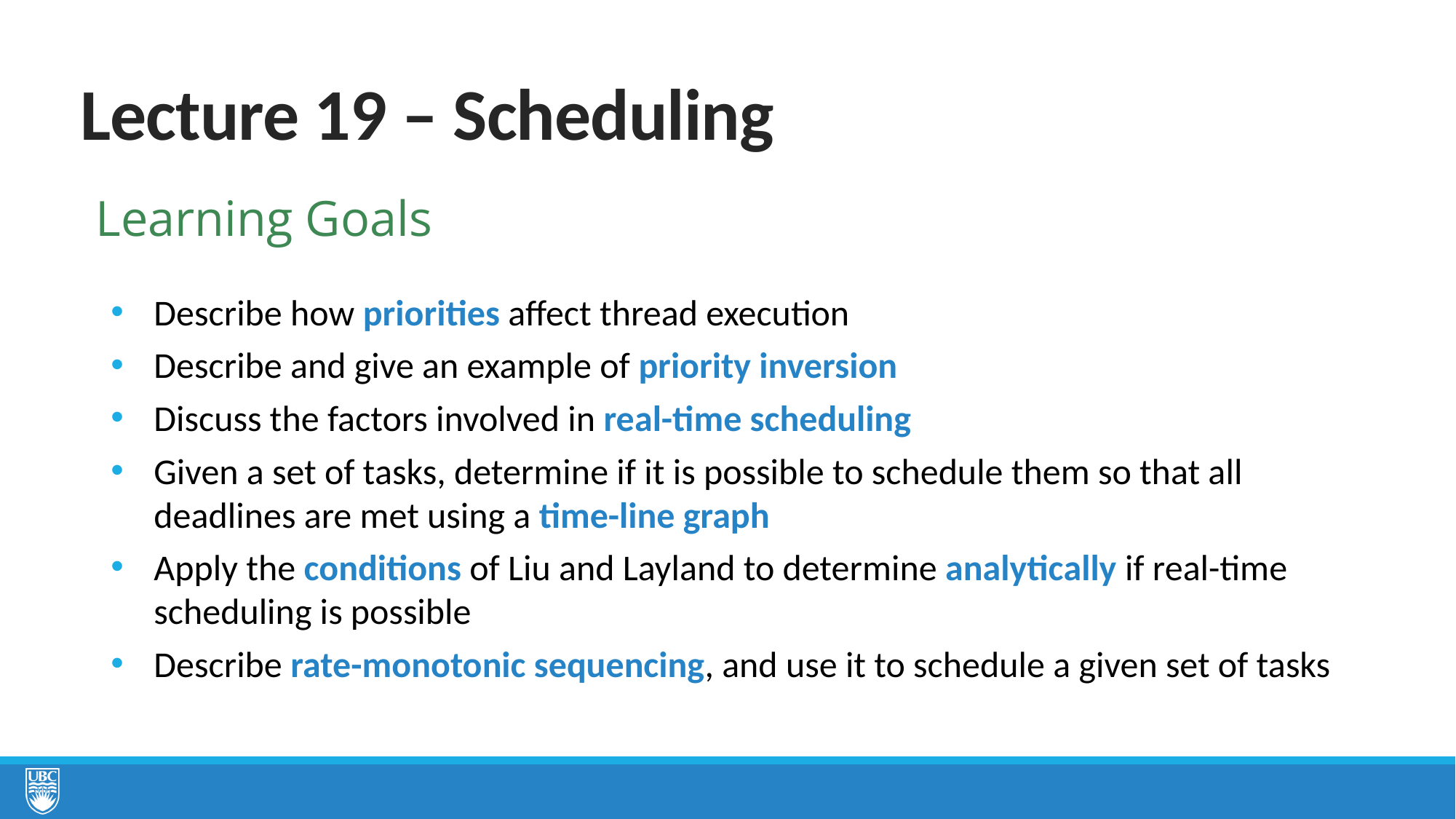

# Lecture 19 – Scheduling
Learning Goals
Describe how priorities affect thread execution
Describe and give an example of priority inversion
Discuss the factors involved in real-time scheduling
Given a set of tasks, determine if it is possible to schedule them so that all deadlines are met using a time-line graph
Apply the conditions of Liu and Layland to determine analytically if real-time scheduling is possible
Describe rate-monotonic sequencing, and use it to schedule a given set of tasks